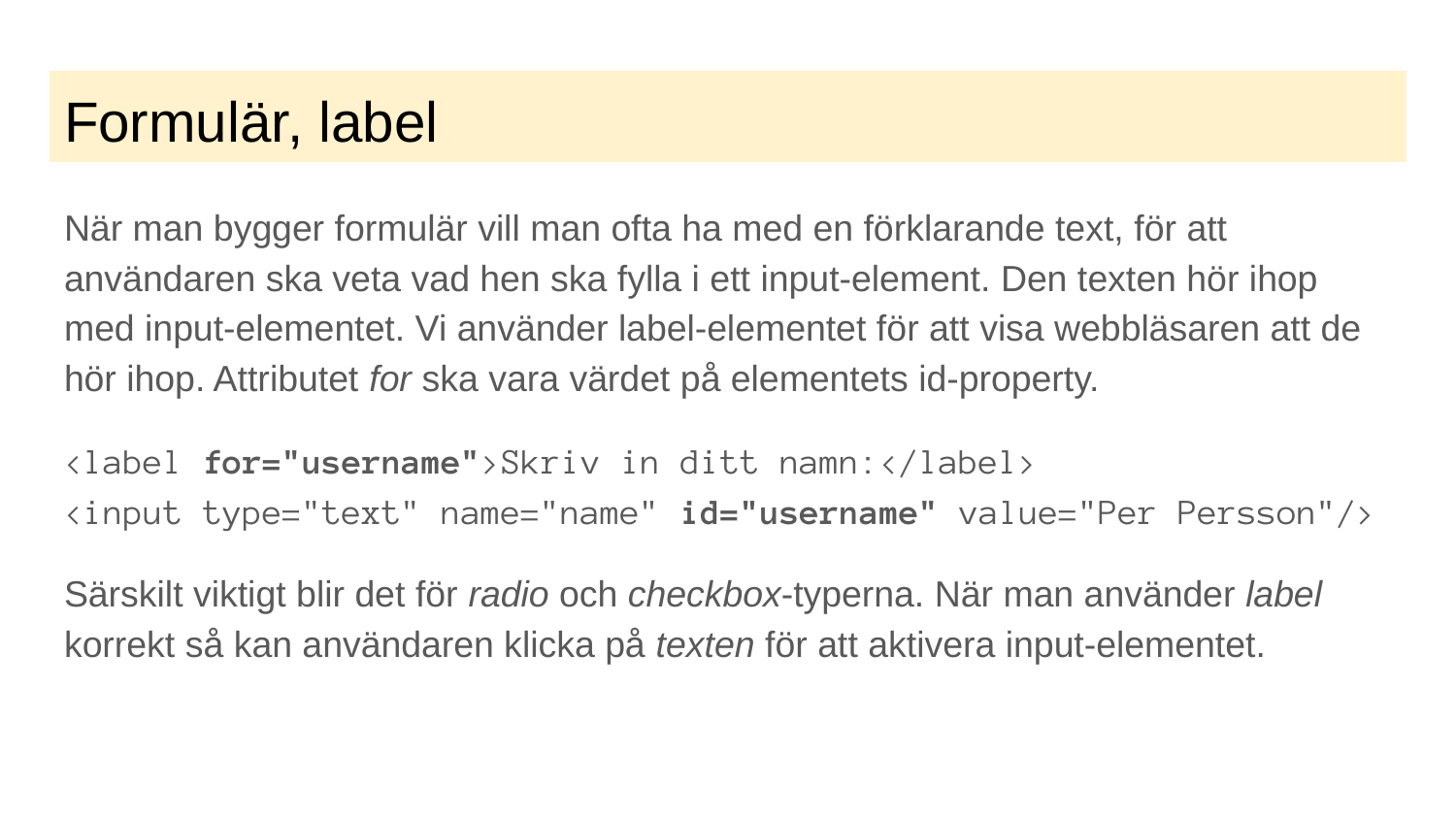

# Formulär, label
När man bygger formulär vill man ofta ha med en förklarande text, för att användaren ska veta vad hen ska fylla i ett input-element. Den texten hör ihop med input-elementet. Vi använder label-elementet för att visa webbläsaren att de hör ihop. Attributet for ska vara värdet på elementets id-property.
<label for="username">Skriv in ditt namn:</label>
<input type="text" name="name" id="username" value="Per Persson"/>
Särskilt viktigt blir det för radio och checkbox-typerna. När man använder label korrekt så kan användaren klicka på texten för att aktivera input-elementet.